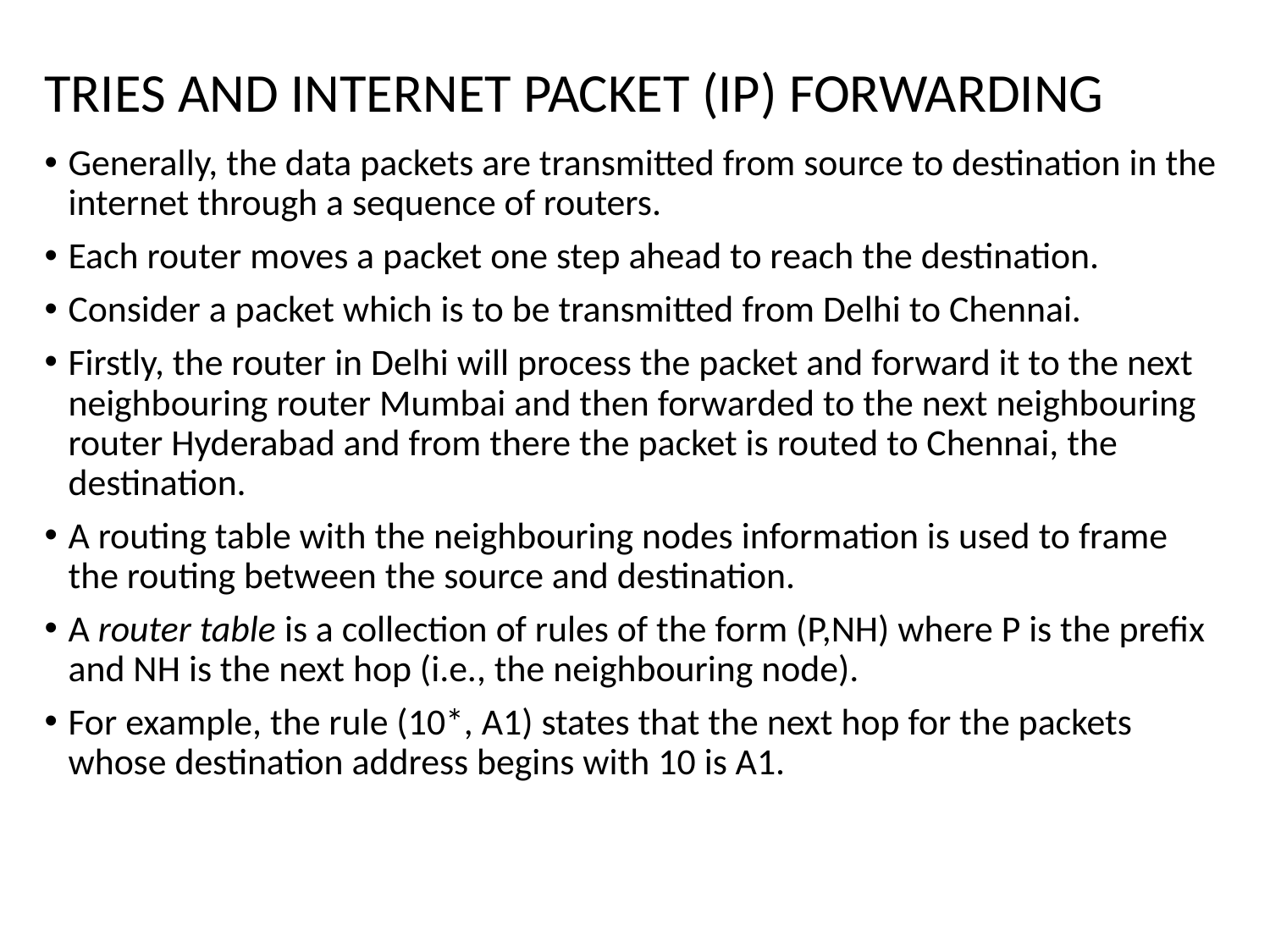

# TRIES AND INTERNET PACKET (IP) FORWARDING
Generally, the data packets are transmitted from source to destination in the internet through a sequence of routers.
Each router moves a packet one step ahead to reach the destination.
Consider a packet which is to be transmitted from Delhi to Chennai.
Firstly, the router in Delhi will process the packet and forward it to the next neighbouring router Mumbai and then forwarded to the next neighbouring router Hyderabad and from there the packet is routed to Chennai, the destination.
A routing table with the neighbouring nodes information is used to frame the routing between the source and destination.
A router table is a collection of rules of the form (P,NH) where P is the prefix and NH is the next hop (i.e., the neighbouring node).
For example, the rule (10*, A1) states that the next hop for the packets whose destination address begins with 10 is A1.